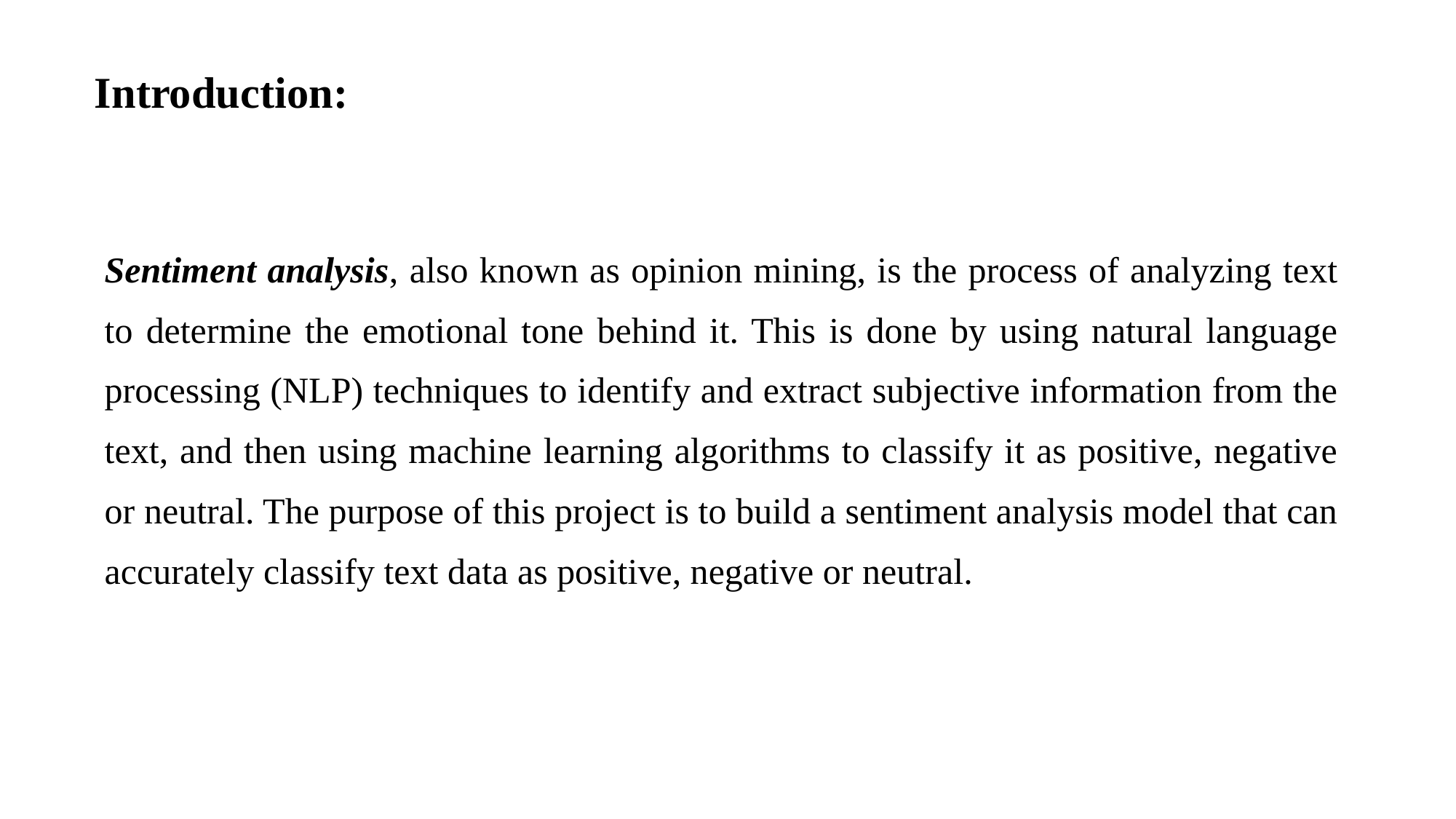

# Introduction:
Sentiment analysis, also known as opinion mining, is the process of analyzing text to determine the emotional tone behind it. This is done by using natural language processing (NLP) techniques to identify and extract subjective information from the text, and then using machine learning algorithms to classify it as positive, negative or neutral. The purpose of this project is to build a sentiment analysis model that can accurately classify text data as positive, negative or neutral.